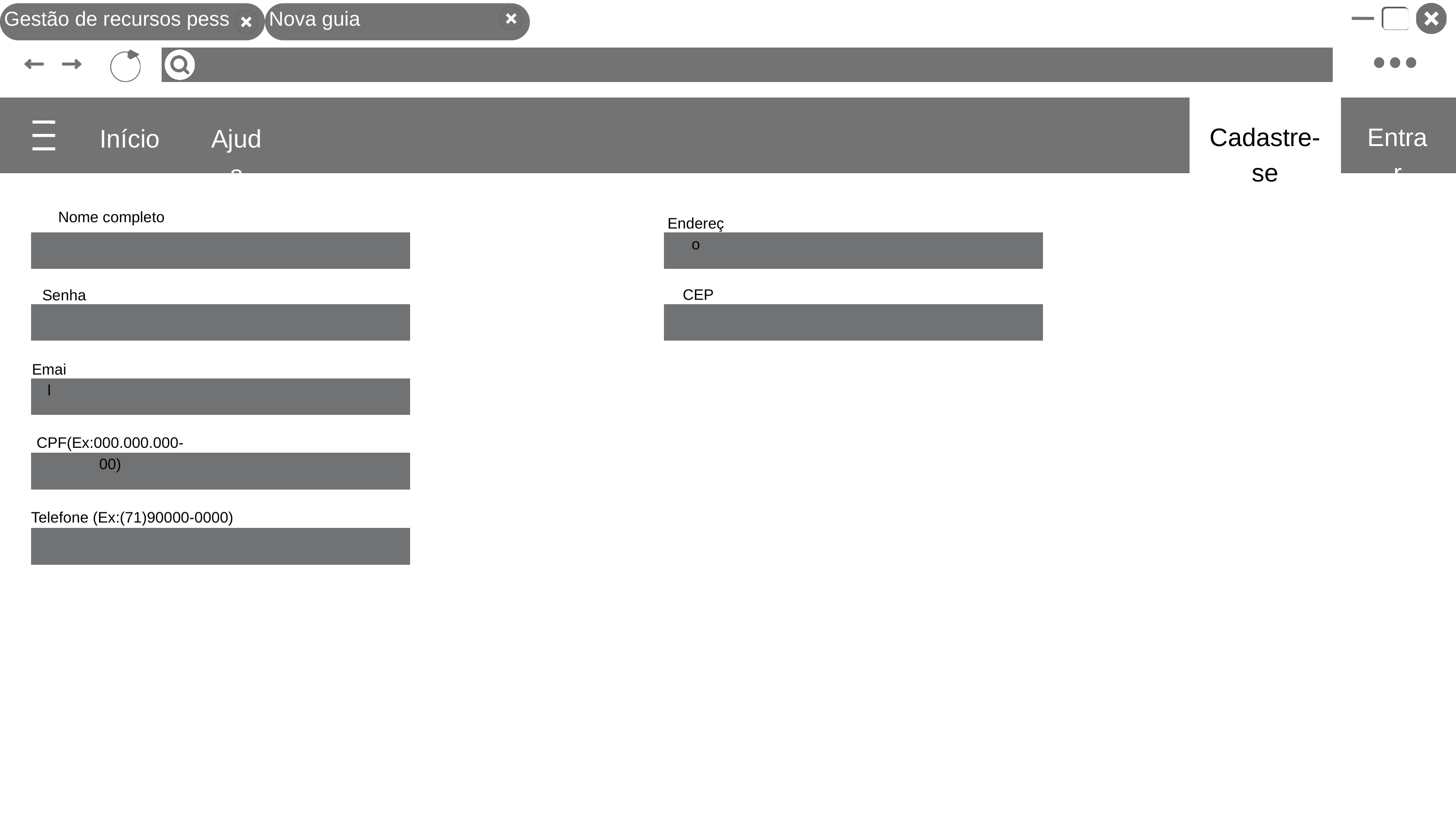

Gestão de recursos pess

Nova guia

Cadastre-se
Entrar
Início
Ajuda

Nome completo
Endereço

CEP
Senha

Email

CPF(Ex:000.000.000-00)

Telefone (Ex:(71)90000-0000)